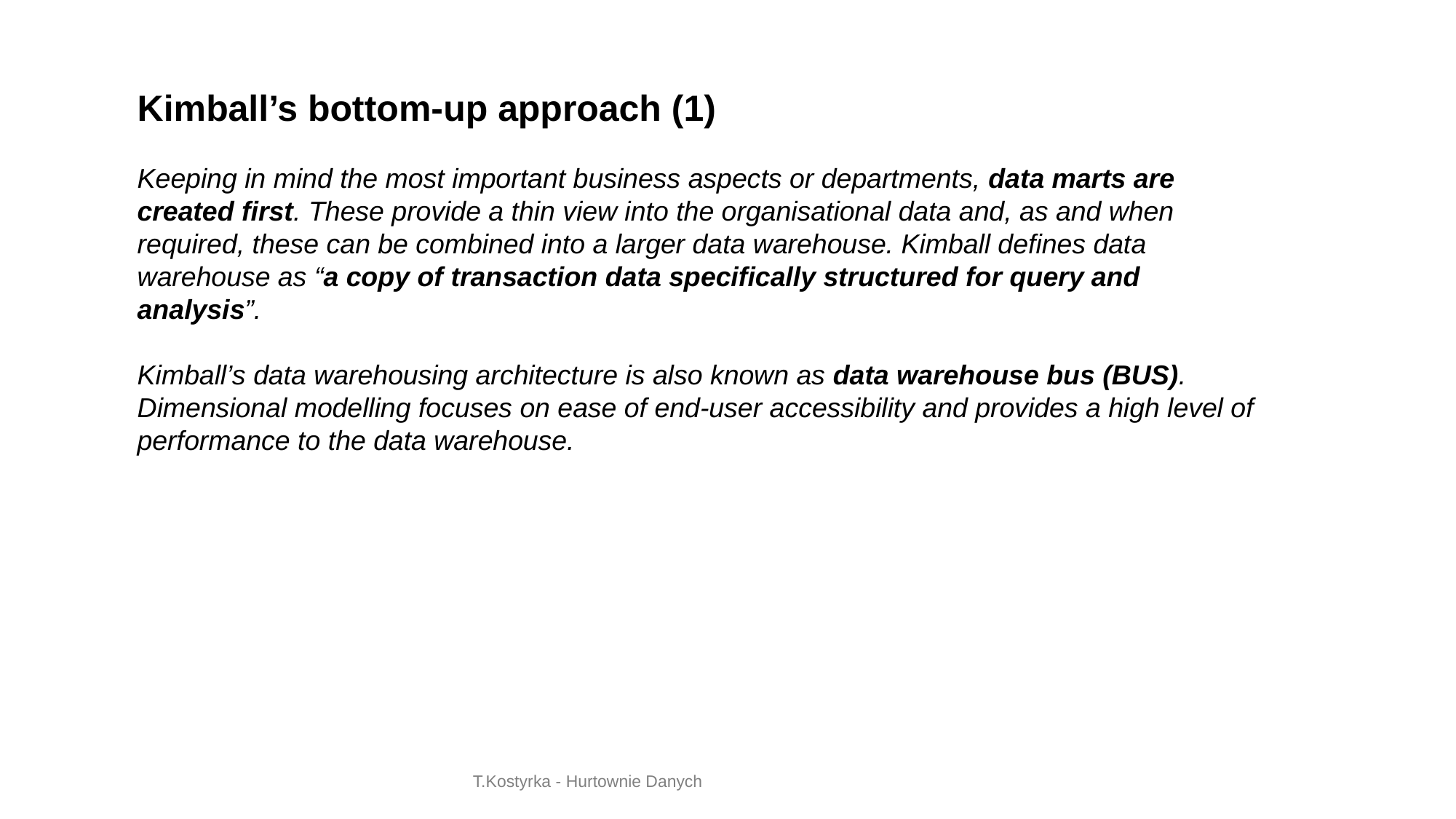

Kimball’s bottom-up approach (1)

Keeping in mind the most important business aspects or departments, data marts are created first. These provide a thin view into the organisational data and, as and when required, these can be combined into a larger data warehouse. Kimball defines data warehouse as “a copy of transaction data specifically structured for query and analysis”.

Kimball’s data warehousing architecture is also known as data warehouse bus (BUS). Dimensional modelling focuses on ease of end-user accessibility and provides a high level of performance to the data warehouse.
T.Kostyrka - Hurtownie Danych